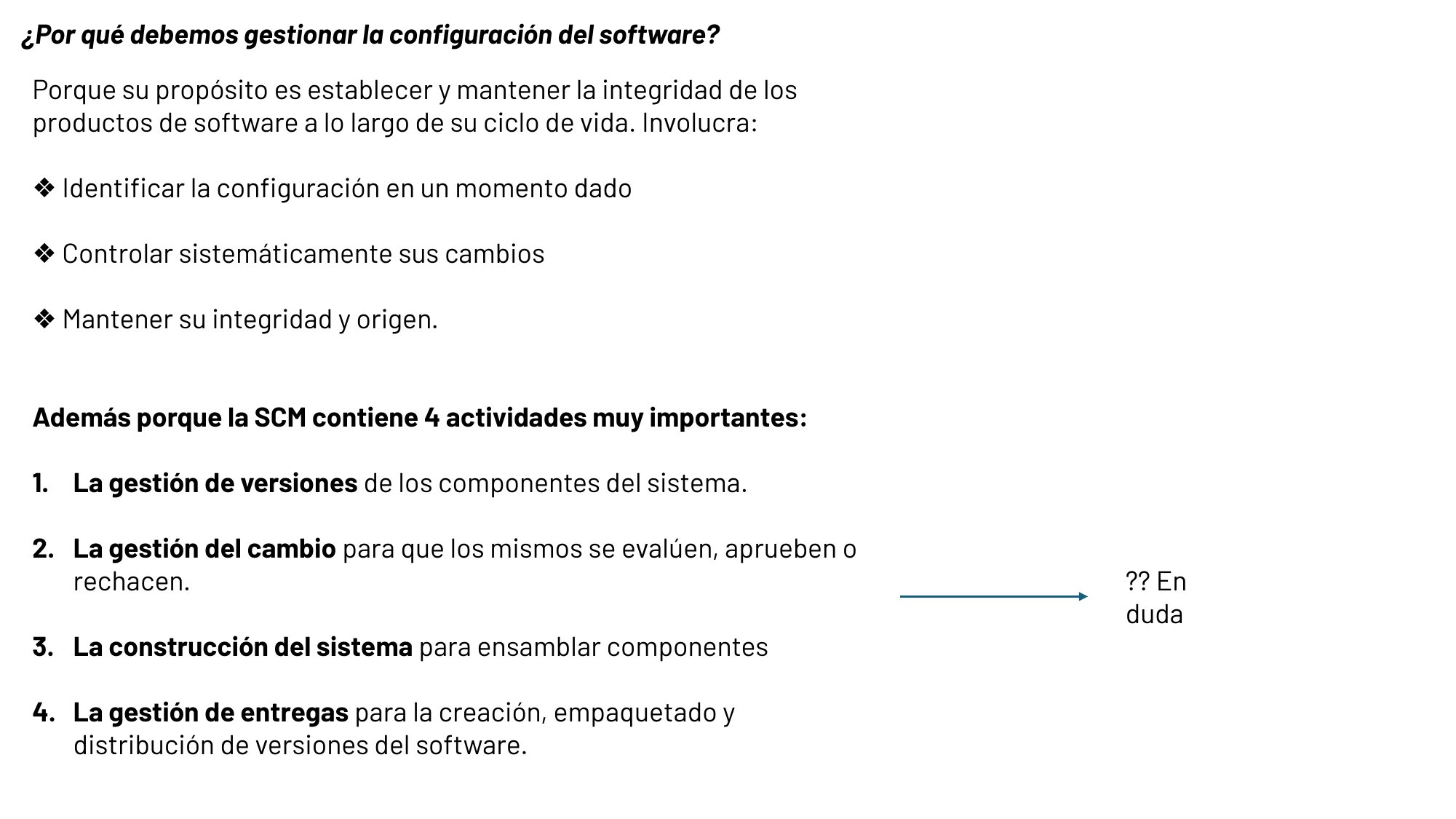

¿Por qué debemos gestionar la configuración del software?

Porque su propósito es establecer y mantener la integridad de los productos de software a lo largo de su ciclo de vida. Involucra:

❖ Identificar la configuración en un momento dado

❖ Controlar sistemáticamente sus cambios

❖ Mantener su integridad y origen.

Además porque la SCM contiene 4 actividades muy importantes:

La gestión de versiones de los componentes del sistema.

La gestión del cambio para que los mismos se evalúen, aprueben o rechacen.

La construcción del sistema para ensamblar componentes

La gestión de entregas para la creación, empaquetado y distribución de versiones del software.

?? En duda